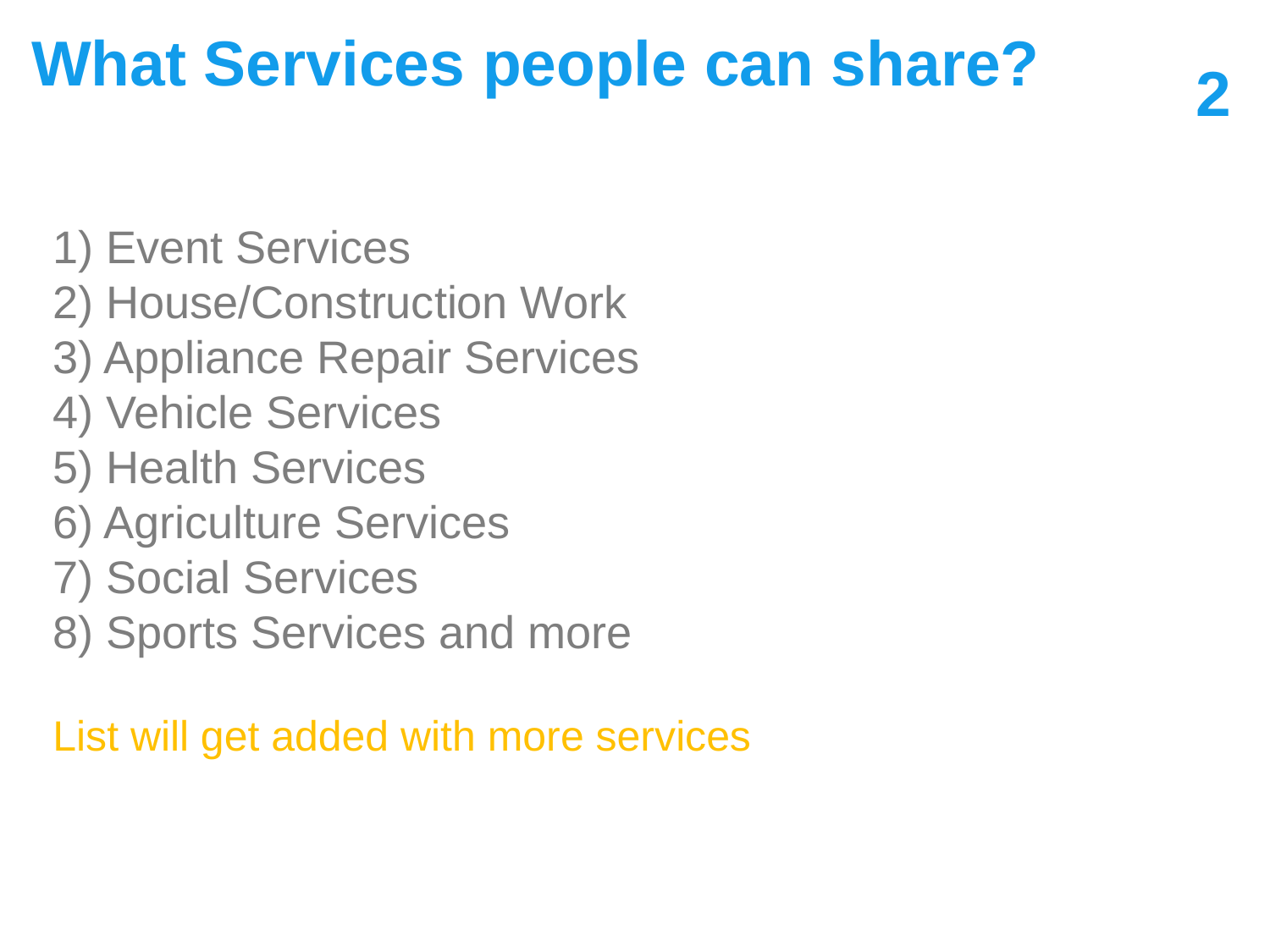

# What Services people can share?
2

1) Event Services
2) House/Construction Work
3) Appliance Repair Services
4) Vehicle Services
5) Health Services
6) Agriculture Services
7) Social Services
8) Sports Services and more

List will get added with more services